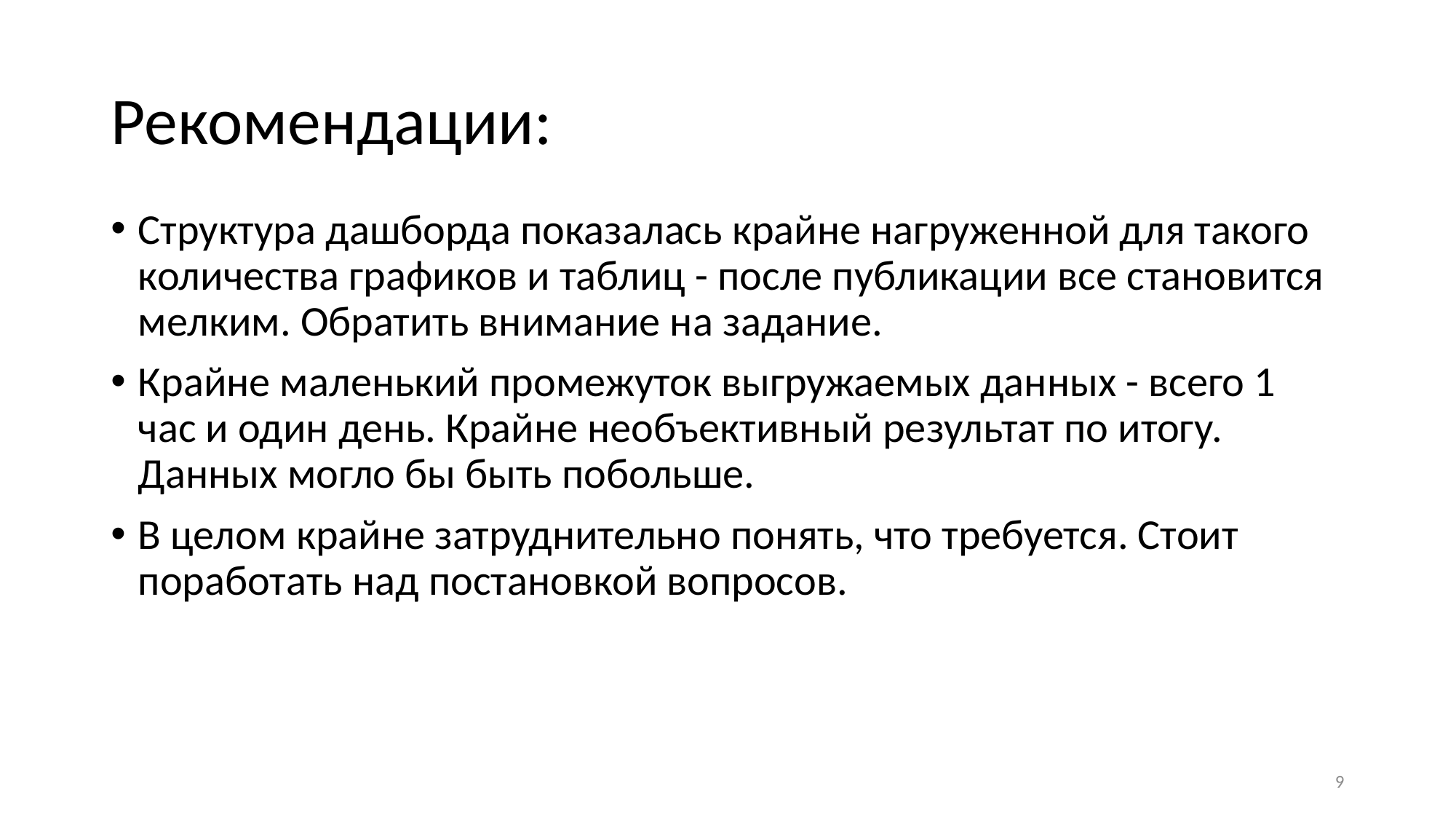

# Рекомендации:
Структура дашборда показалась крайне нагруженной для такого количества графиков и таблиц - после публикации все становится мелким. Обратить внимание на задание.
Крайне маленький промежуток выгружаемых данных - всего 1 час и один день. Крайне необъективный результат по итогу. Данных могло бы быть побольше.
В целом крайне затруднительно понять, что требуется. Стоит поработать над постановкой вопросов.
9